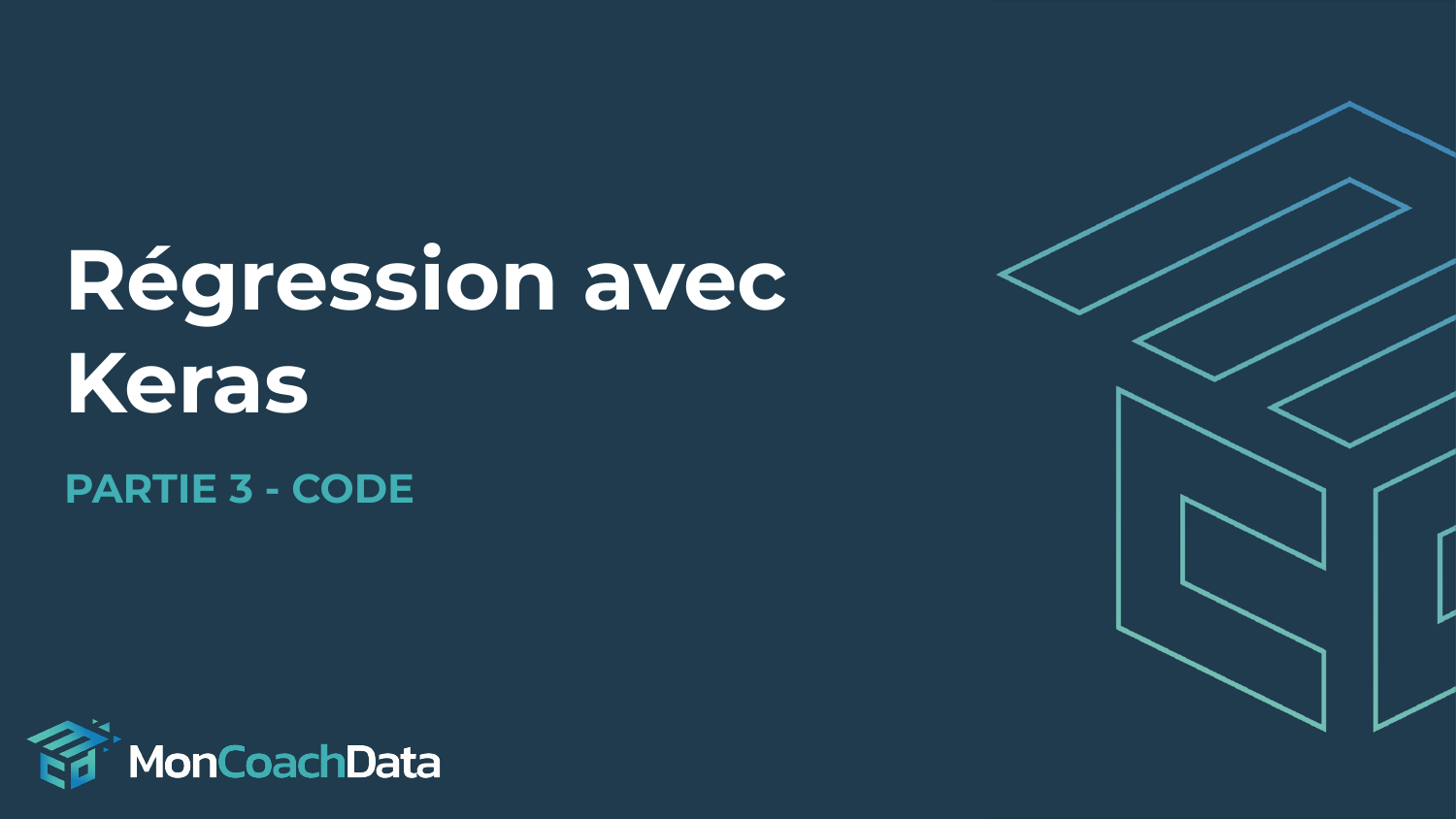

# Régression avec Keras
PARTIE 3 - CODE